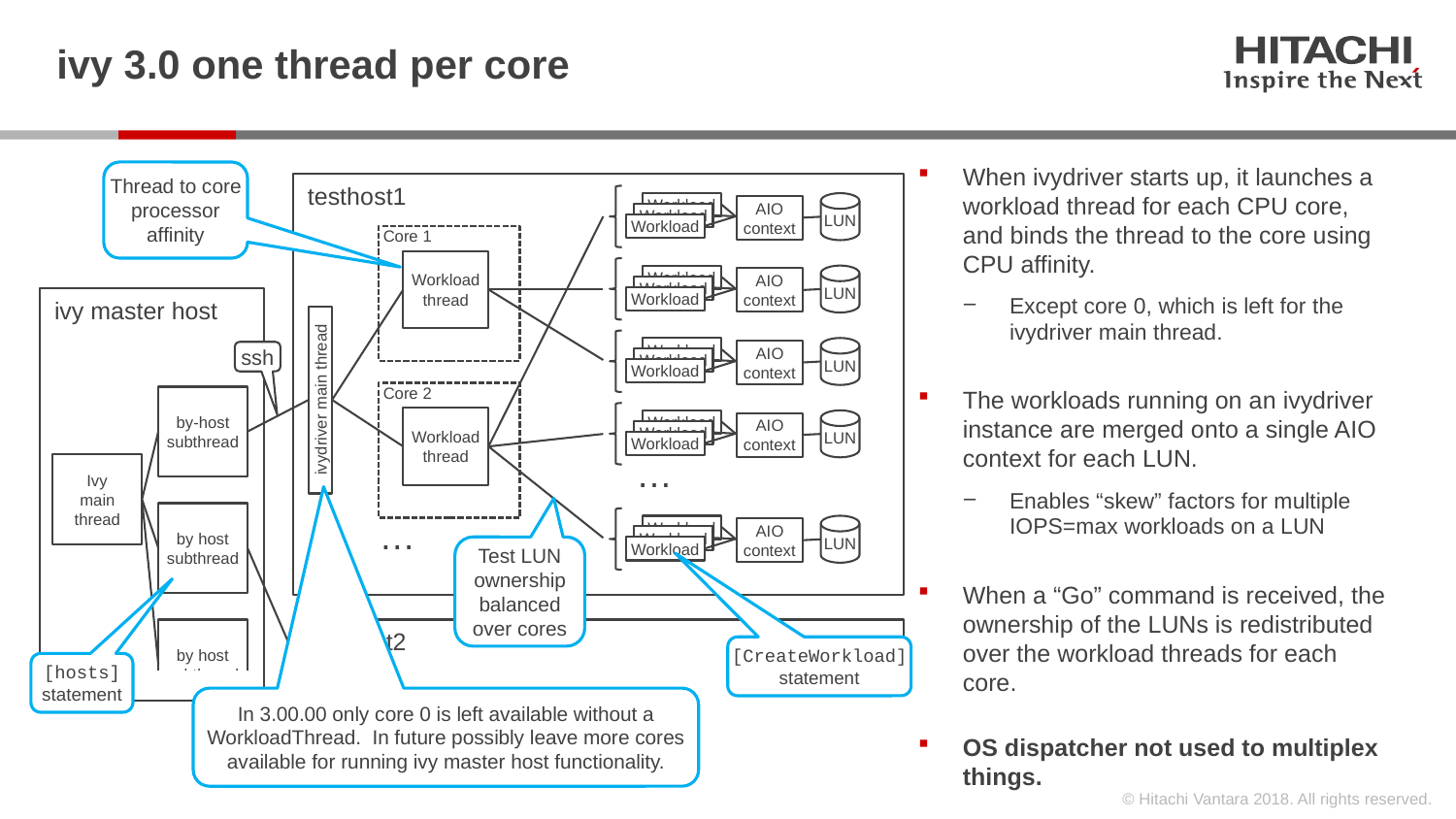

# ivy 3.0 one thread per core
When ivydriver starts up, it launches a workload thread for each CPU core, and binds the thread to the core using CPU affinity.
Except core 0, which is left for the ivydriver main thread.
The workloads running on an ivydriver instance are merged onto a single AIO context for each LUN.
Enables “skew” factors for multiple IOPS=max workloads on a LUN
When a “Go” command is received, the ownership of the LUNs is redistributed over the workload threads for each core.
OS dispatcher not used to multiplex things.
Thread to core processor affinity
testhost1

Workload
LUN
AIO context
Workload
Workload
Core 1
Workload thread

Workload
LUN
AIO context
Workload
Workload
ivy master host

Workload
LUN
AIO context
Workload
Workload
ssh
Core 2
by-host subthread
ivydriver main thread

Workload
LUN
AIO context
Workload
Workload
Workload thread
…
Ivy
main
thread
by host subthread
…

Workload
LUN
AIO context
Workload
Workload
Test LUN ownership balanced over cores
by host subthread
testhost2
[CreateWorkload]
statement
[hosts] statement

In 3.00.00 only core 0 is left available without a WorkloadThread.  In future possibly leave more cores available for running ivy master host functionality.